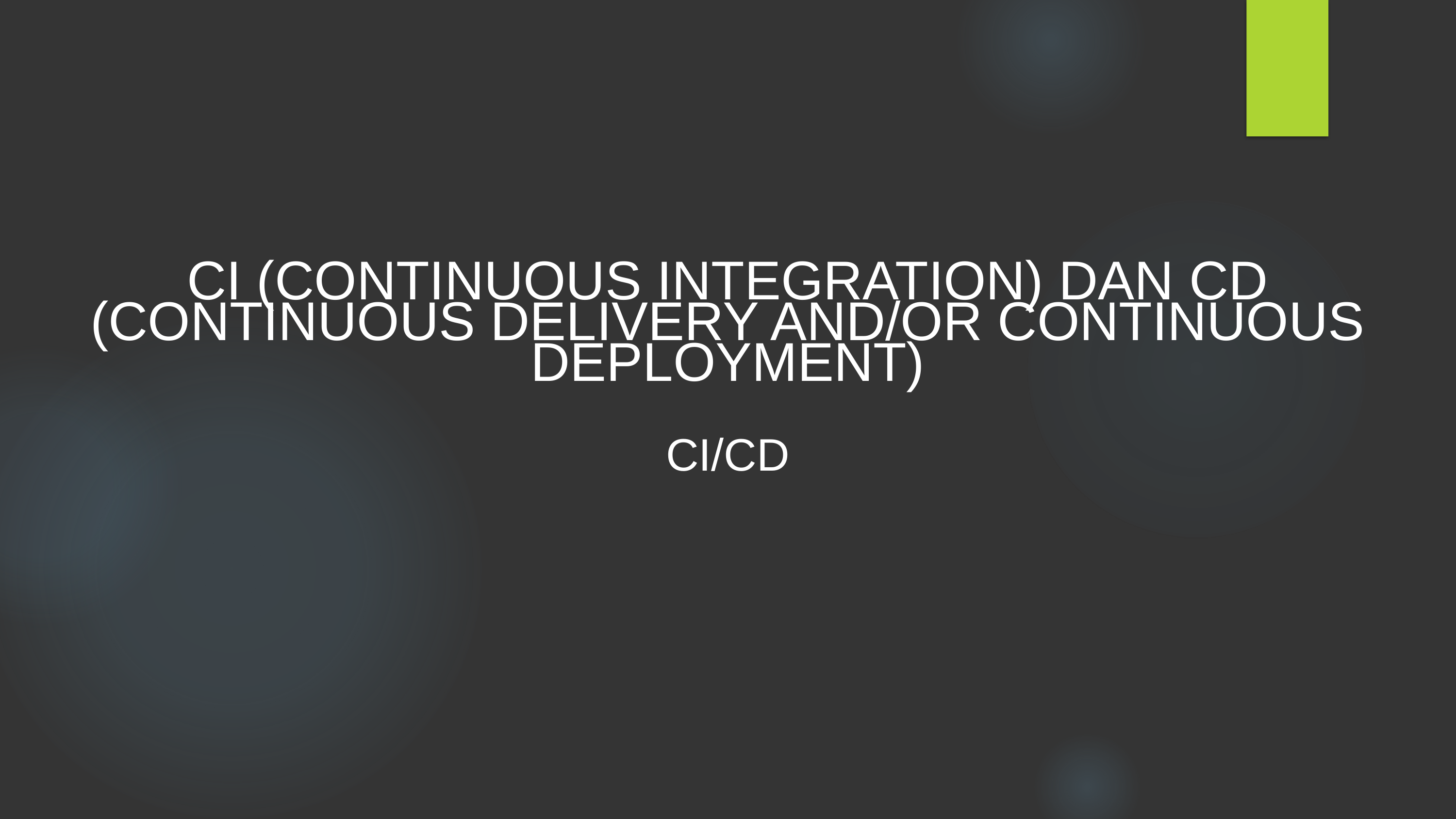

CI (CONTINUOUS INTEGRATION) DAN CD (CONTINUOUS DELIVERY AND/OR CONTINUOUS DEPLOYMENT)
 CI/CD